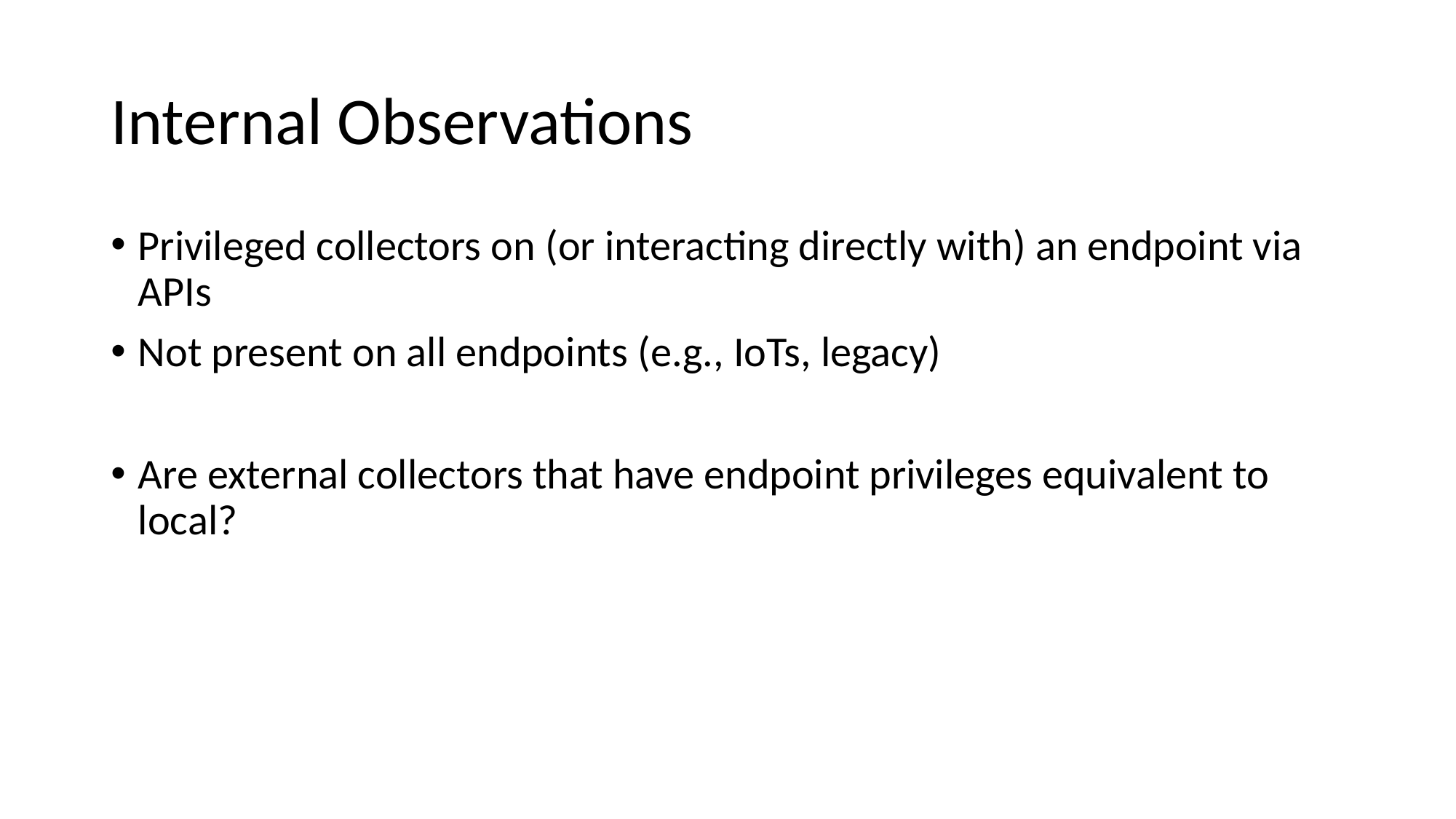

# Internal Observations
Privileged collectors on (or interacting directly with) an endpoint via APIs
Not present on all endpoints (e.g., IoTs, legacy)

Are external collectors that have endpoint privileges equivalent to local?